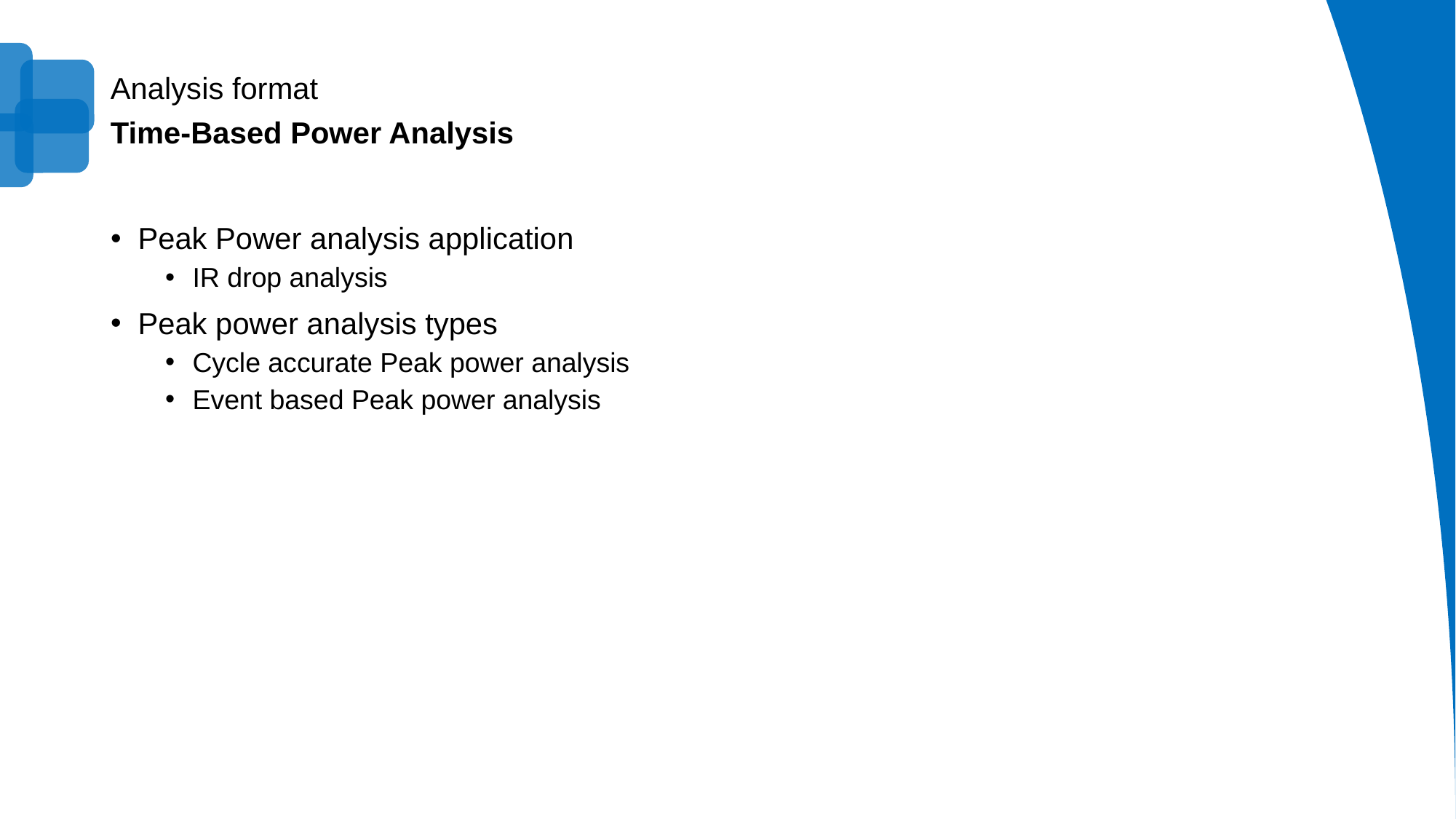

Analysis format
Time-Based Power Analysis
Peak Power analysis application
IR drop analysis
Peak power analysis types
Cycle accurate Peak power analysis
Event based Peak power analysis